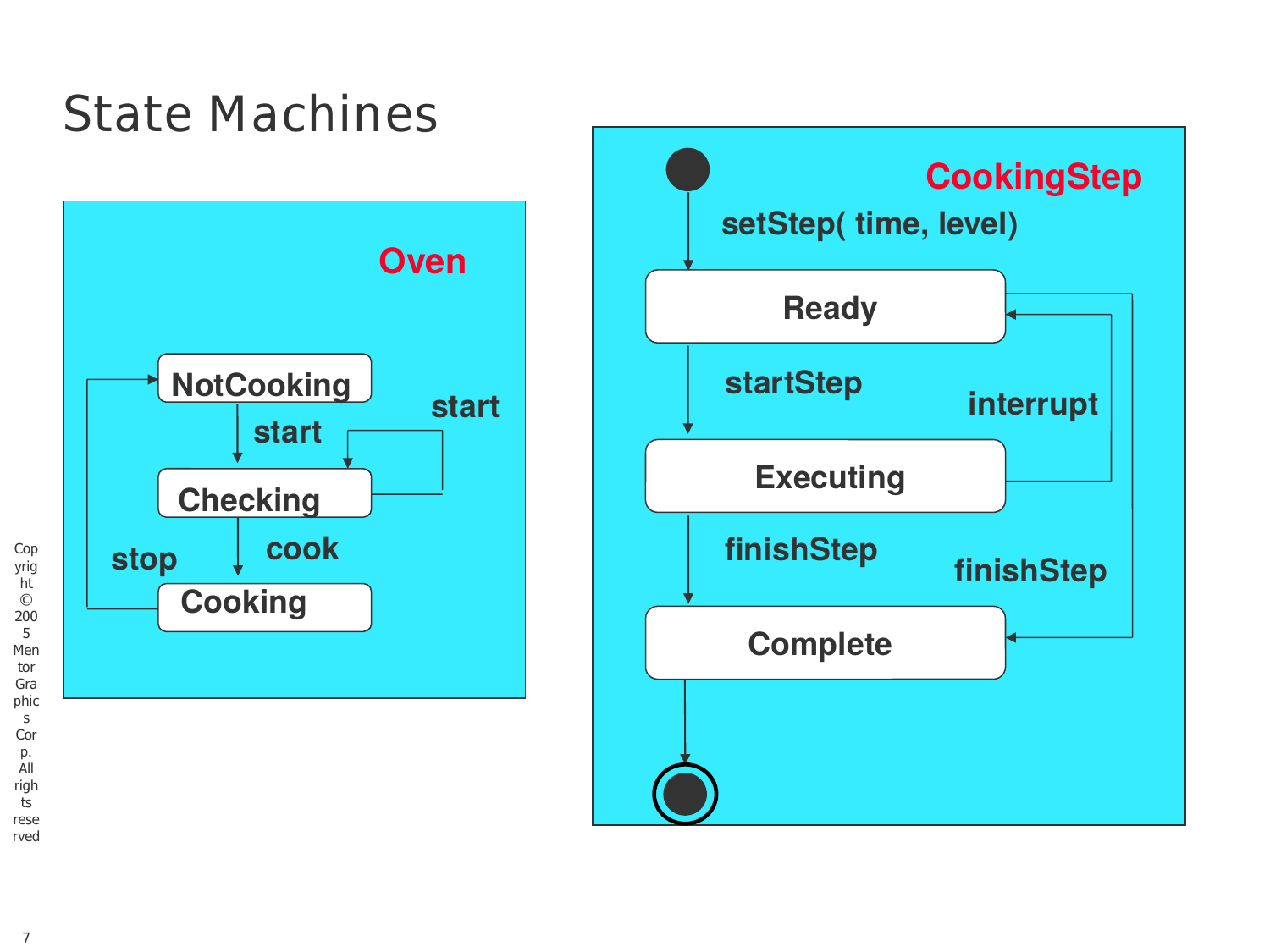

# State Machines

CookingStep

setStep( time, level)

Ready

startStep
interrupt

Executing

finishStep
finishStep

Complete

Oven

NotCooking

start

start

Checking

cook
stop
Cooking

Copyright © 2005 Mentor Graphics Corp. All rights reserved					7